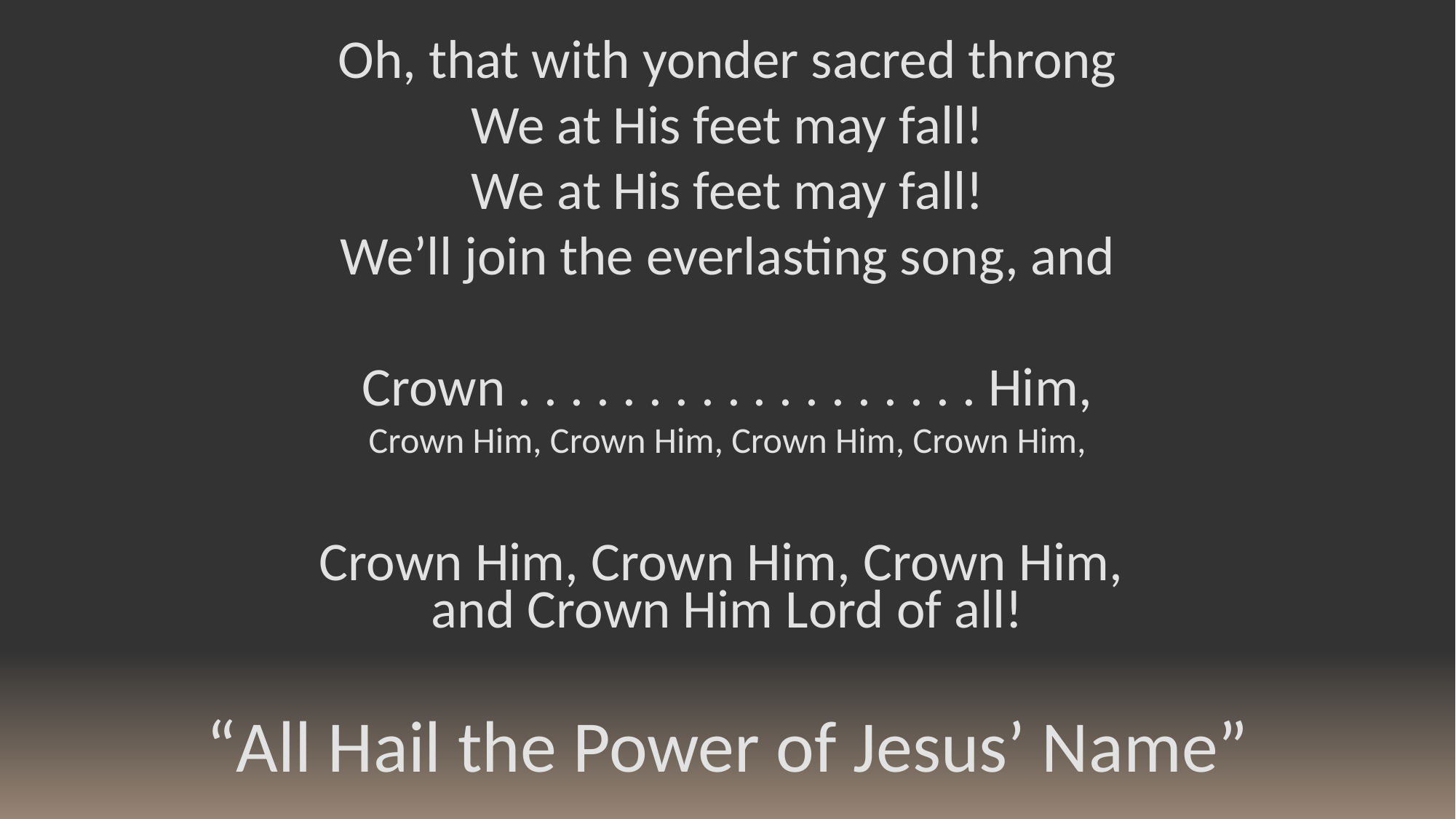

Oh, that with yonder sacred throng
We at His feet may fall!
We at His feet may fall!
We’ll join the everlasting song, and

Crown . . . . . . . . . . . . . . . . . . Him,
Crown Him, Crown Him, Crown Him, Crown Him,
Crown Him, Crown Him, Crown Him,
and Crown Him Lord of all!

“All Hail the Power of Jesus’ Name”